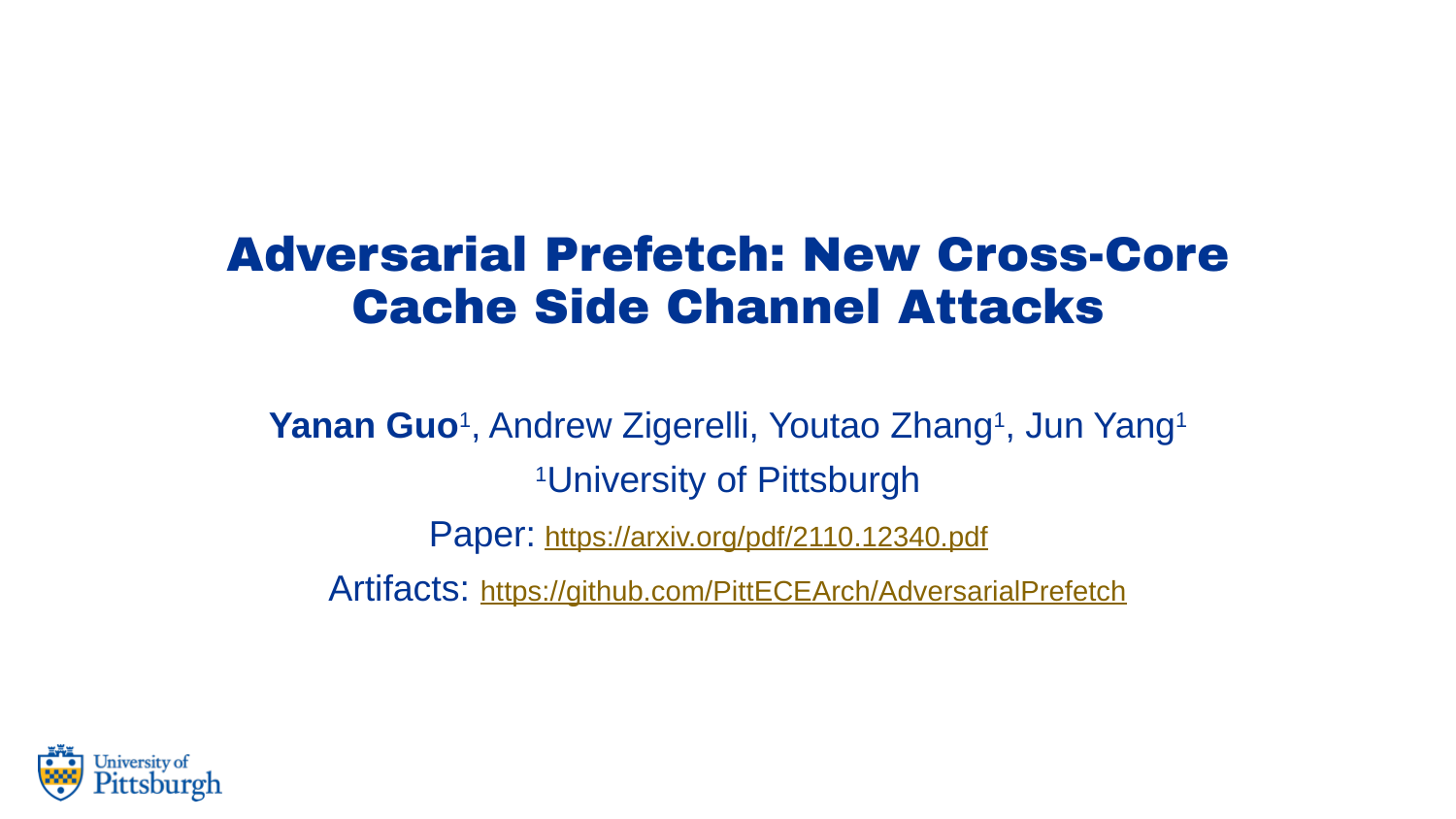

Adversarial Prefetch: New Cross-Core Cache Side Channel Attacks
Yanan Guo1, Andrew Zigerelli, Youtao Zhang1, Jun Yang1
1University of Pittsburgh
Paper: https://arxiv.org/pdf/2110.12340.pdf
Artifacts: https://github.com/PittECEArch/AdversarialPrefetch